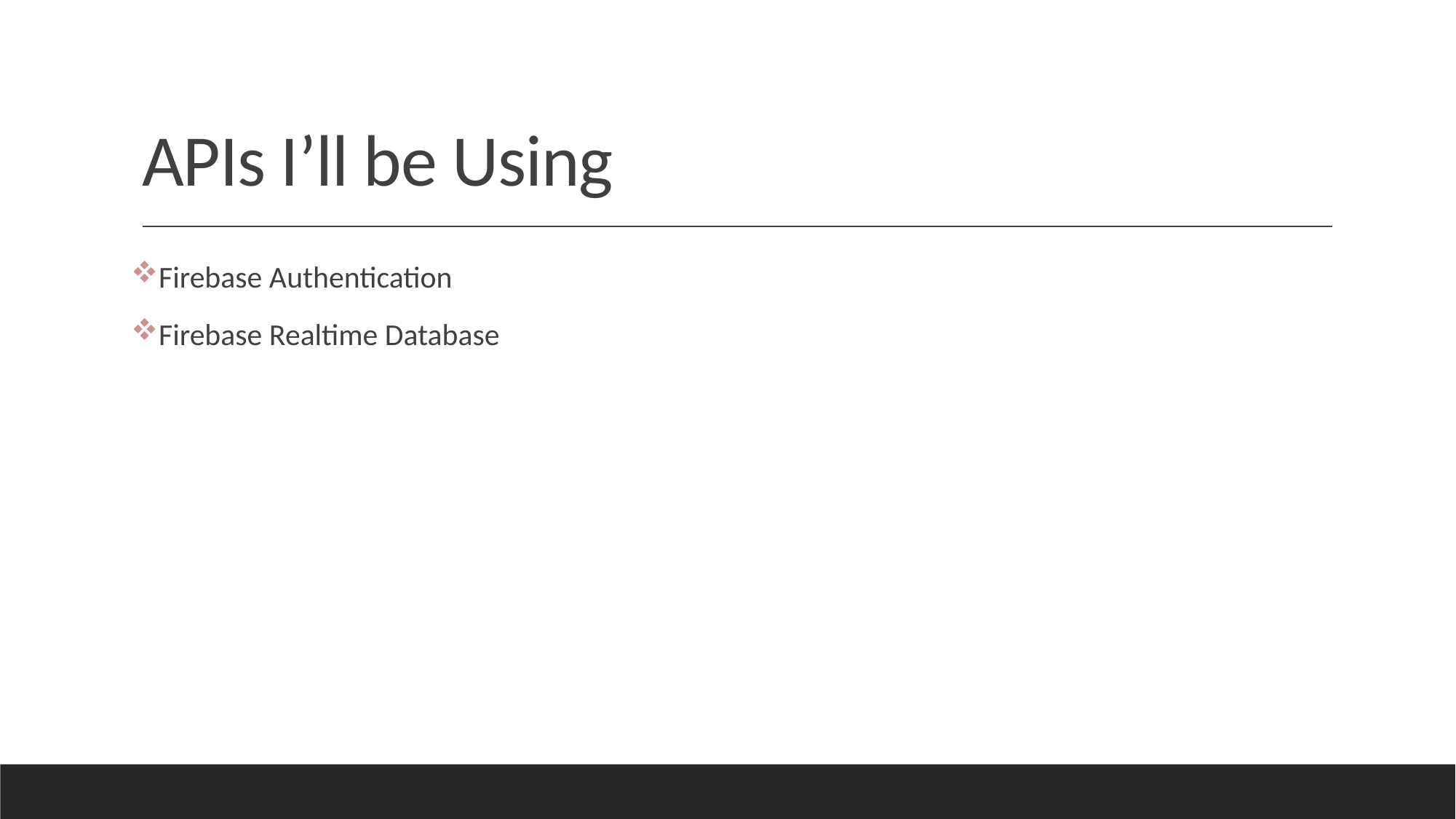

# APIs I’ll be Using
Firebase Authentication
Firebase Realtime Database